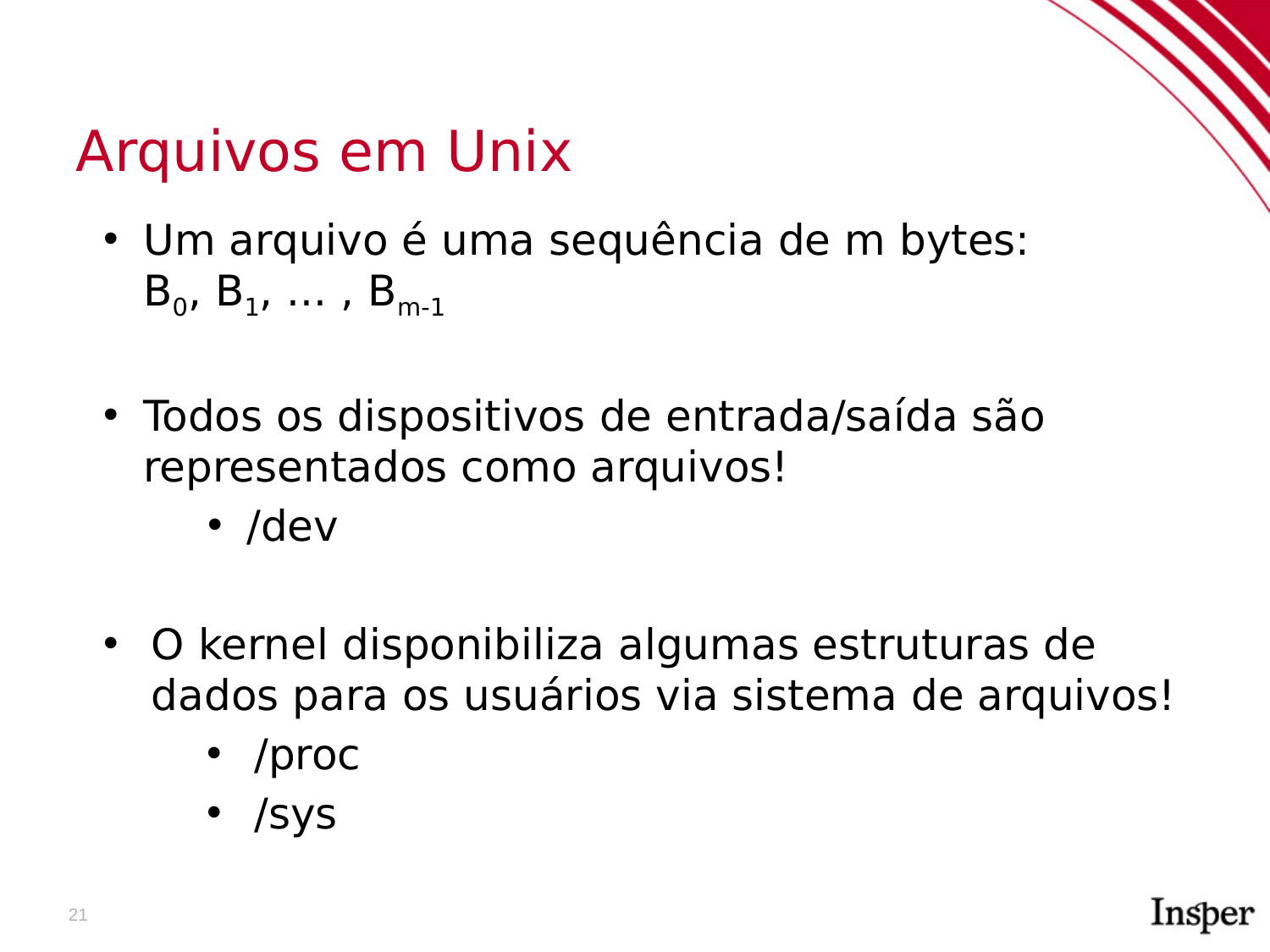

Arquivos em Unix
Um arquivo é uma sequência de m bytes:
B0, B1, ... , Bm-1

Todos os dispositivos de entrada/saída são representados como arquivos!
/dev

O kernel disponibiliza algumas estruturas de dados para os usuários via sistema de arquivos!
/proc
/sys

21